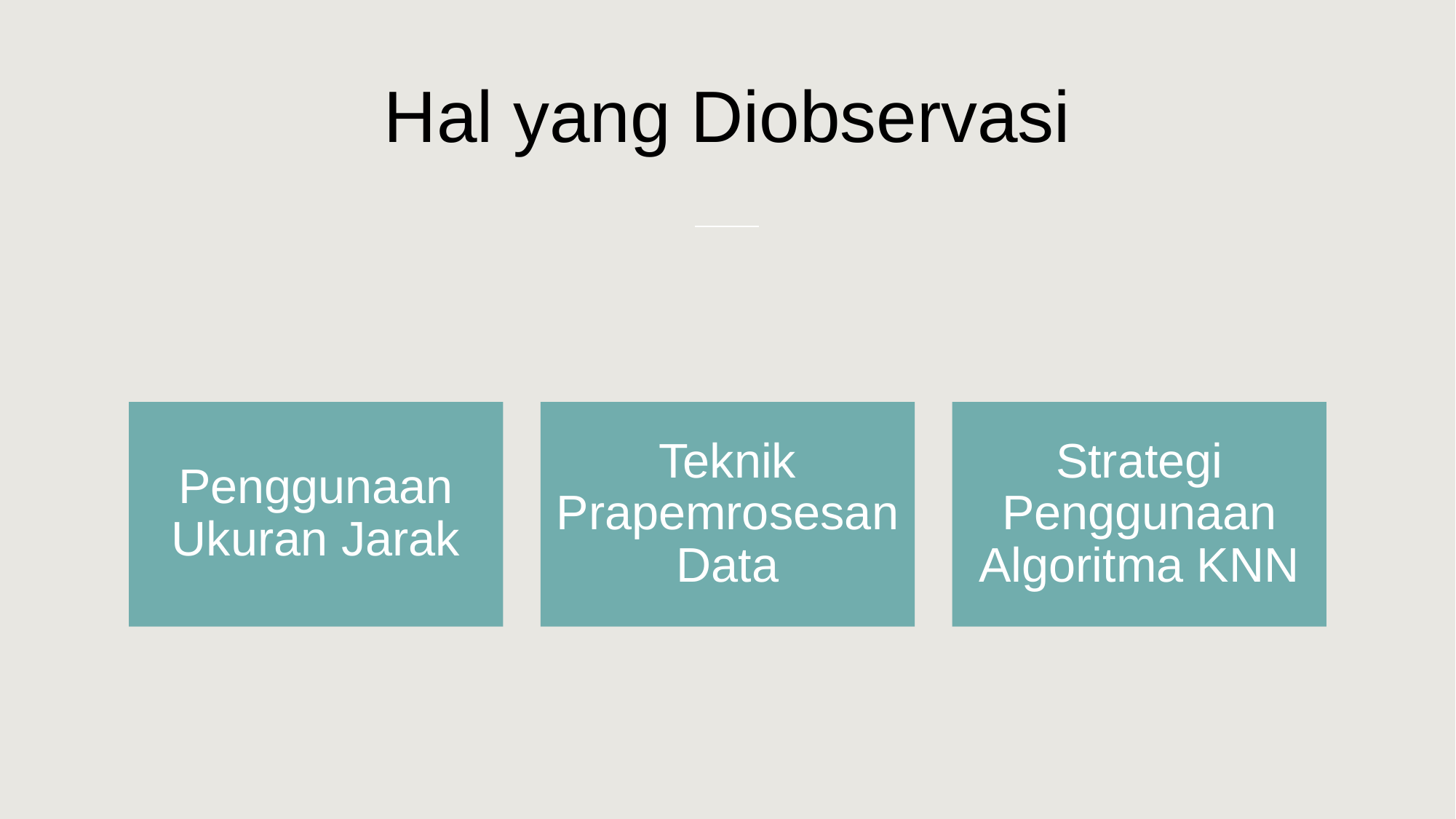

# Hal yang Diobservasi
Penggunaan Ukuran Jarak
Teknik Prapemrosesan Data
Strategi Penggunaan Algoritma KNN